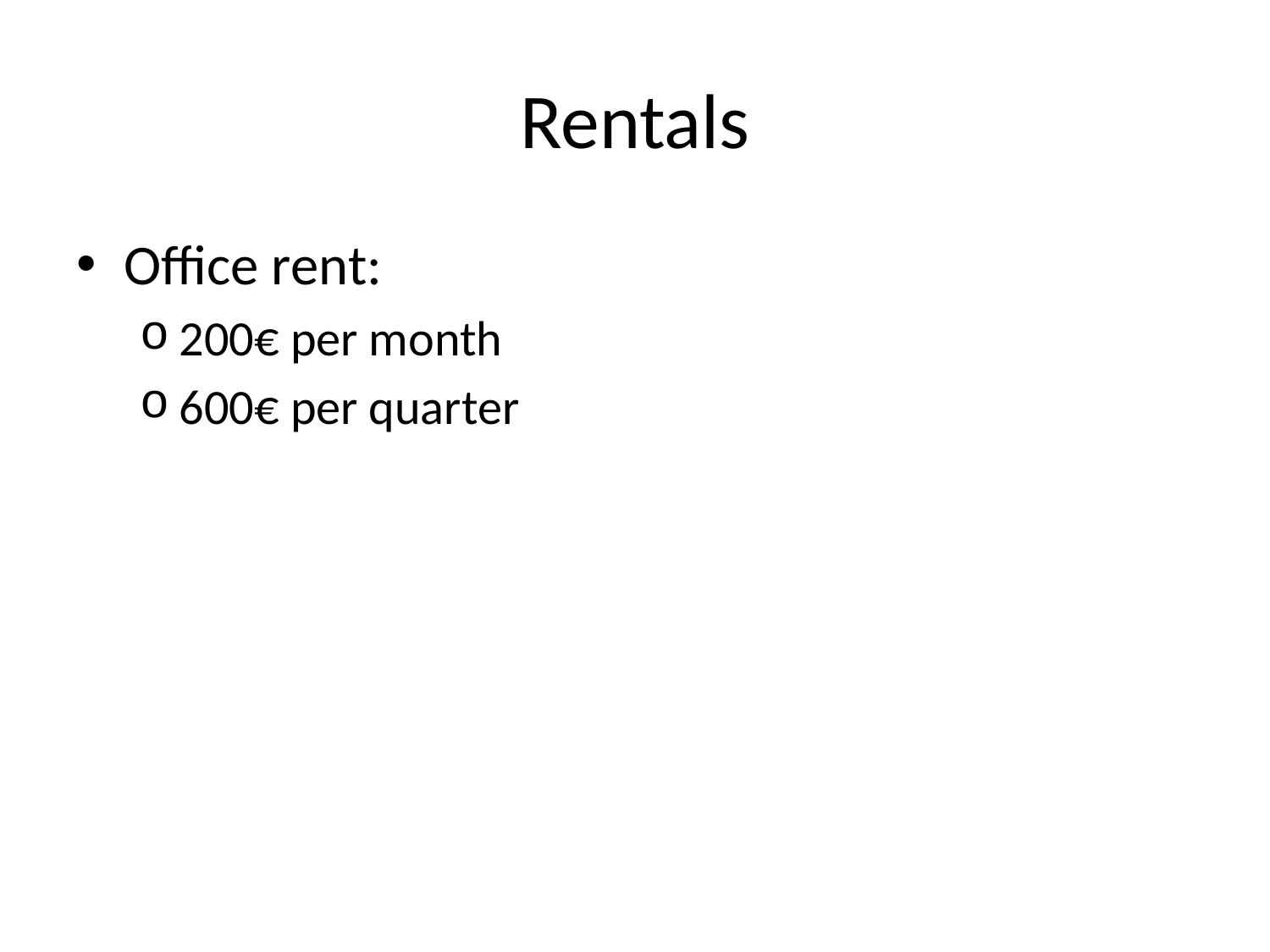

# Rentals
Office rent:
200€ per month
600€ per quarter